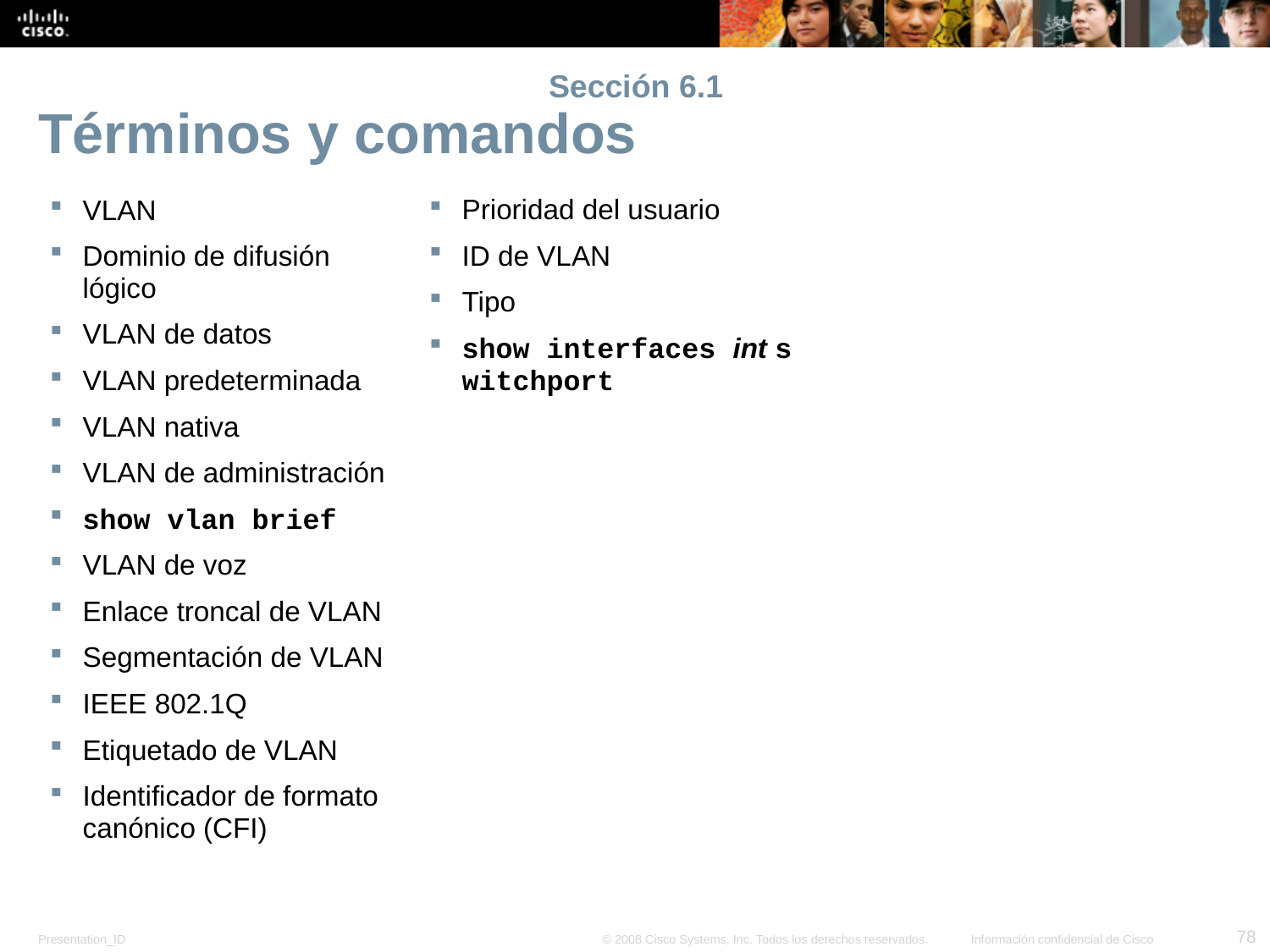

# Sección 6.1
Términos y comandos
VLAN
Dominio de difusión lógico
VLAN de datos
VLAN predeterminada
VLAN nativa
VLAN de administración
show vlan brief
VLAN de voz
Enlace troncal de VLAN
Segmentación de VLAN
IEEE 802.1Q
Etiquetado de VLAN
Identificador de formato canónico (CFI)
Prioridad del usuario
ID de VLAN
Tipo
show interfaces int switchport